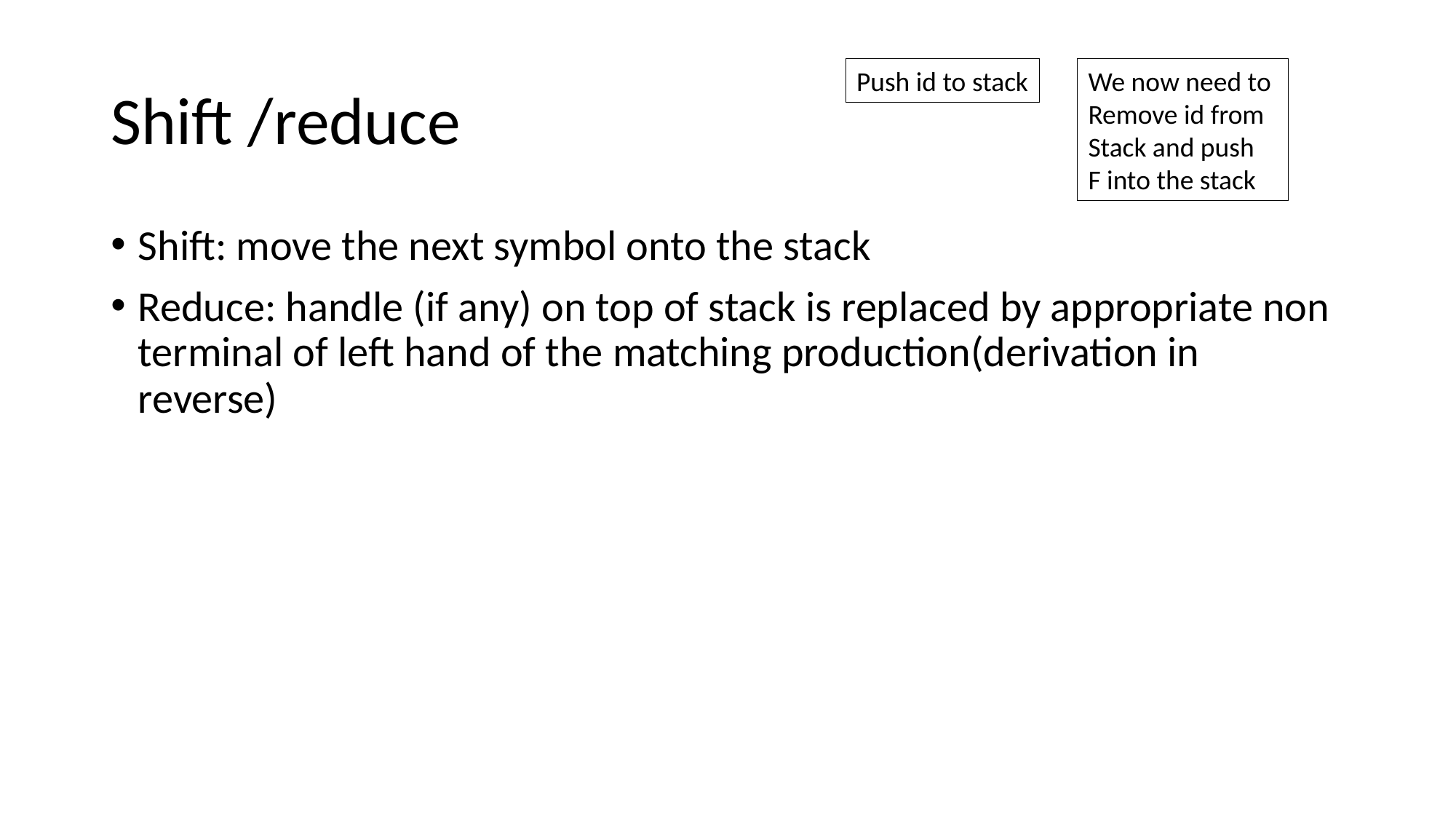

# Shift /reduce
Push id to stack
We now need to
Remove id from
Stack and push
F into the stack
Shift: move the next symbol onto the stack
Reduce: handle (if any) on top of stack is replaced by appropriate non terminal of left hand of the matching production(derivation in reverse)